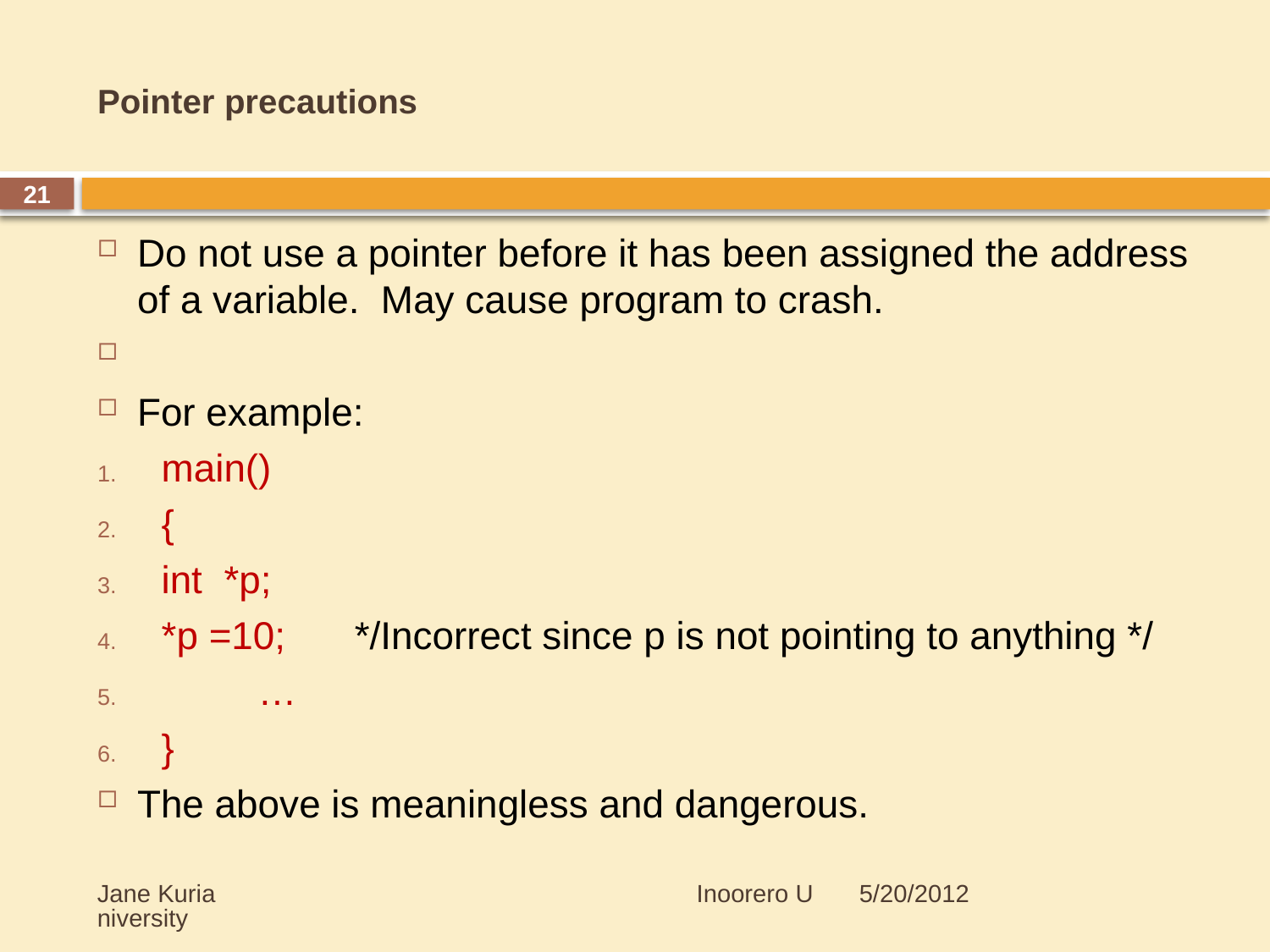

# Pointer precautions
21
Do not use a pointer before it has been assigned the address of a variable.  May cause program to crash.

For example:
main()
{
int  *p;
*p =10;	*/Incorrect since p is not pointing to anything */
	…
}
The above is meaningless and dangerous.

Jane Kuria                                                                     Inoorero University
5/20/2012